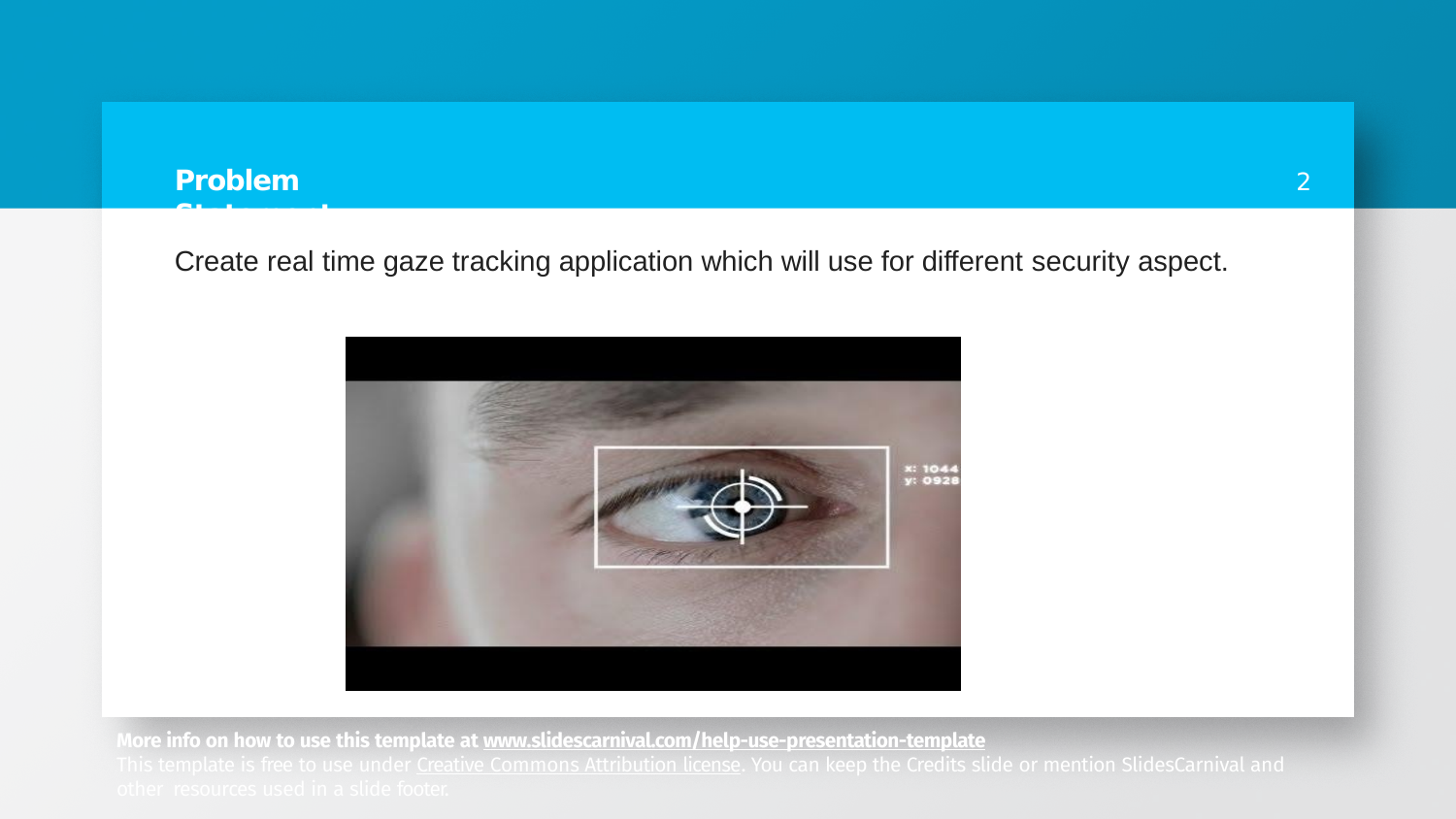

# Problem Statement
2
Create real time gaze tracking application which will use for different security aspect.

More info on how to use this template at www.slidescarnival.com/help-use-presentation-template
This template is free to use under Creative Commons Attribution license. You can keep the Credits slide or mention SlidesCarnival and other  resources used in a slide footer.